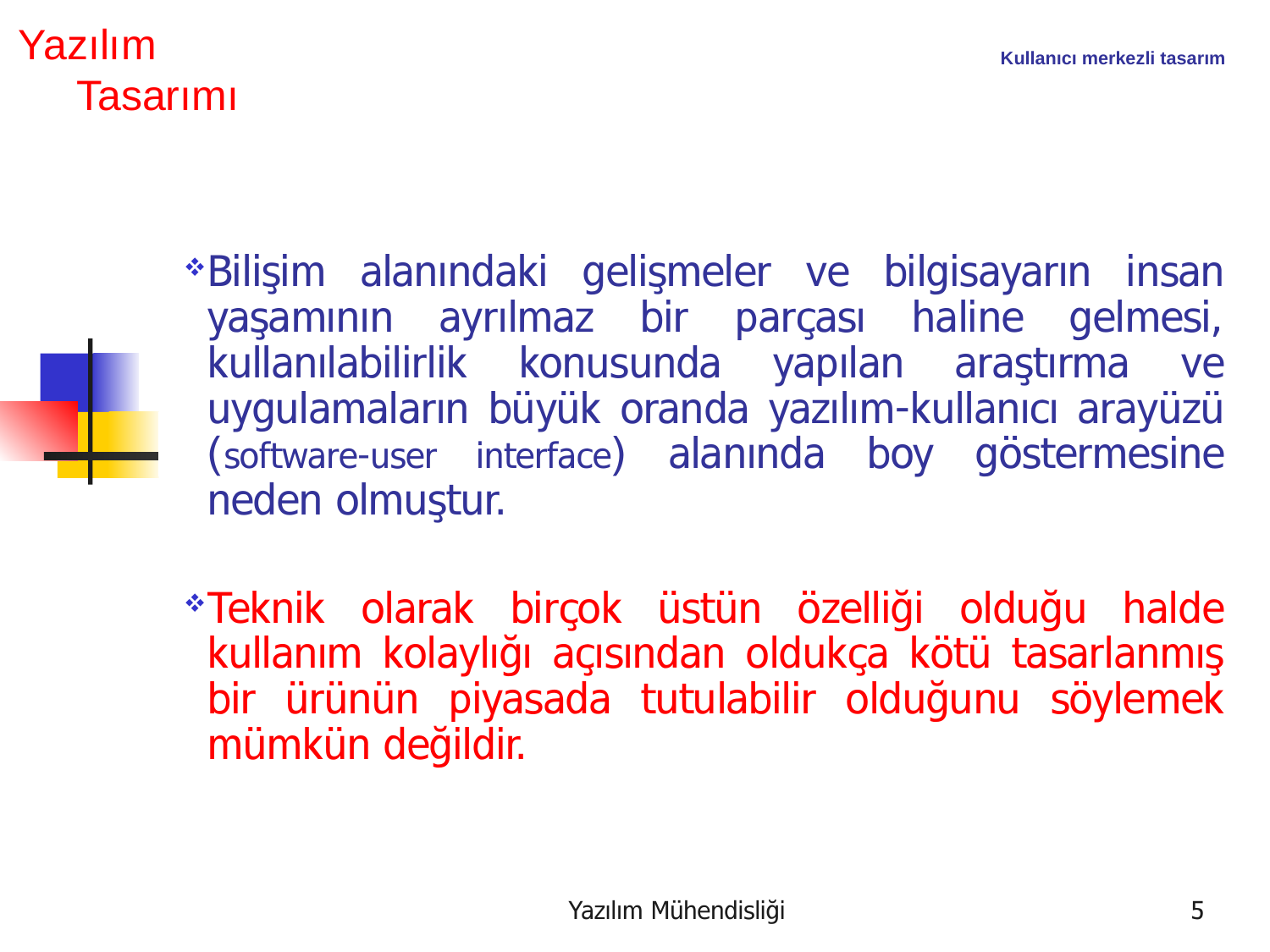

Yazılım
     Tasarımı
Kullanıcı merkezli tasarım
Bilişim alanındaki gelişmeler ve bilgisayarın insan yaşamının ayrılmaz bir parçası haline gelmesi, kullanılabilirlik konusunda yapılan araştırma ve uygulamaların büyük oranda yazılım-kullanıcı arayüzü (software-user interface) alanında boy göstermesine neden olmuştur.

Teknik olarak birçok üstün özelliği olduğu halde kullanım kolaylığı açısından oldukça kötü tasarlanmış bir ürünün piyasada tutulabilir olduğunu söylemek mümkün değildir.

Yazılım Mühendisliği
5